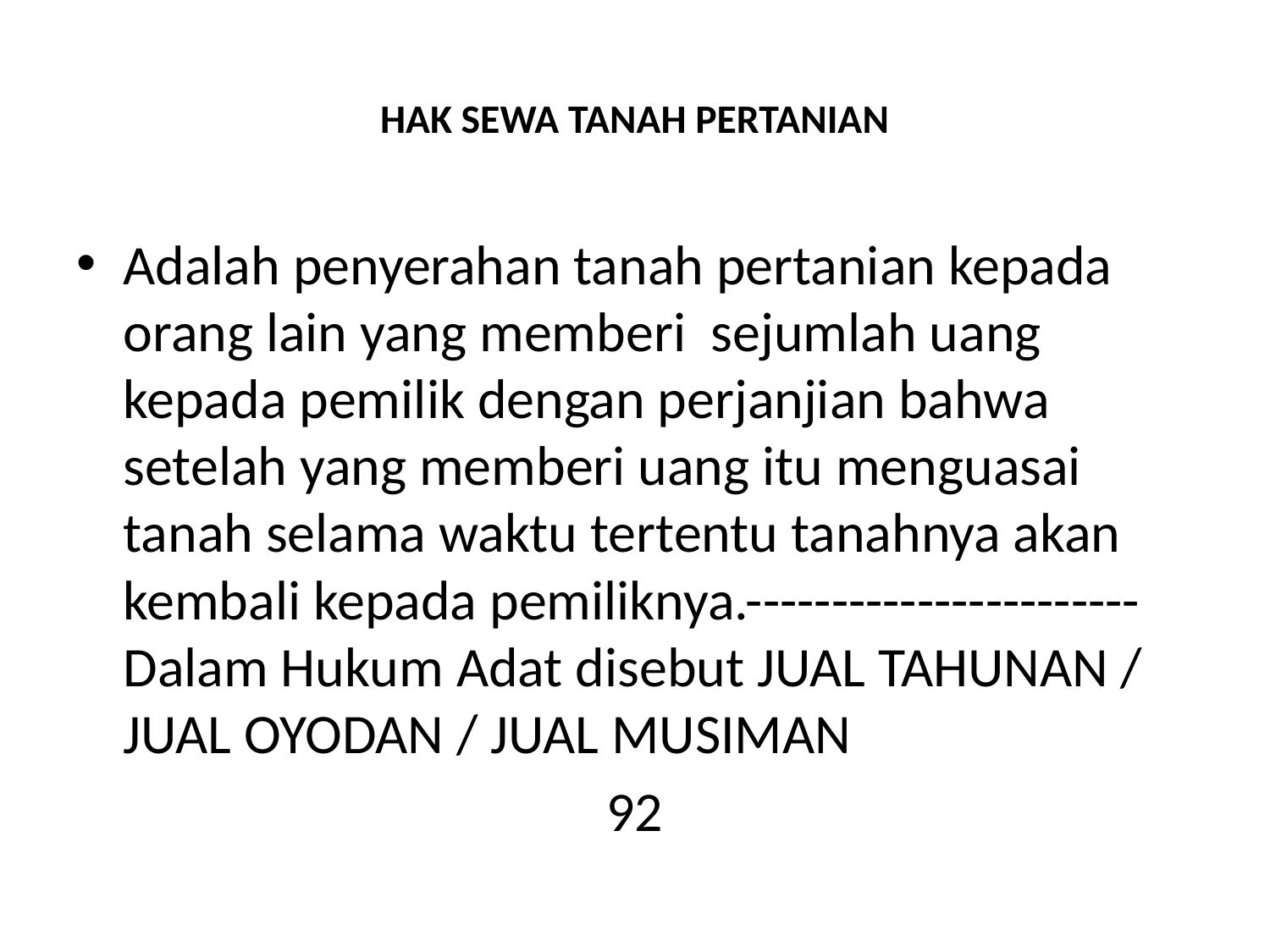

# HAK SEWA TANAH PERTANIAN
Adalah penyerahan tanah pertanian kepada orang lain yang memberi  sejumlah uang kepada pemilik dengan perjanjian bahwa setelah yang memberi uang itu menguasai tanah selama waktu tertentu tanahnya akan kembali kepada pemiliknya.-----------------------Dalam Hukum Adat disebut JUAL TAHUNAN / JUAL OYODAN / JUAL MUSIMAN
92